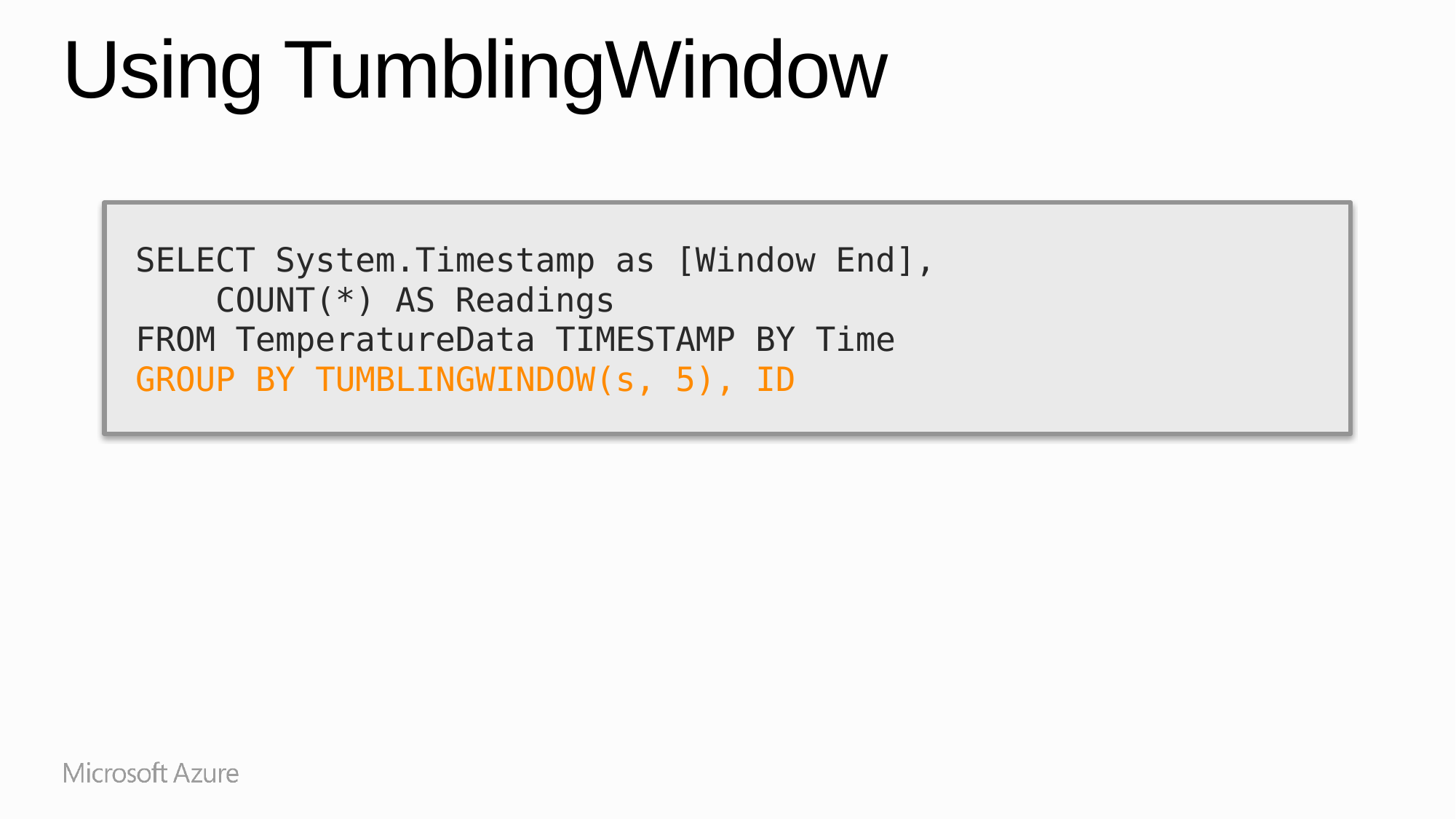

# Using TumblingWindow
 SELECT System.Timestamp as [Window End],
     COUNT(*) AS Readings
 FROM TemperatureData TIMESTAMP BY Time
 GROUP BY TUMBLINGWINDOW(s, 5), ID